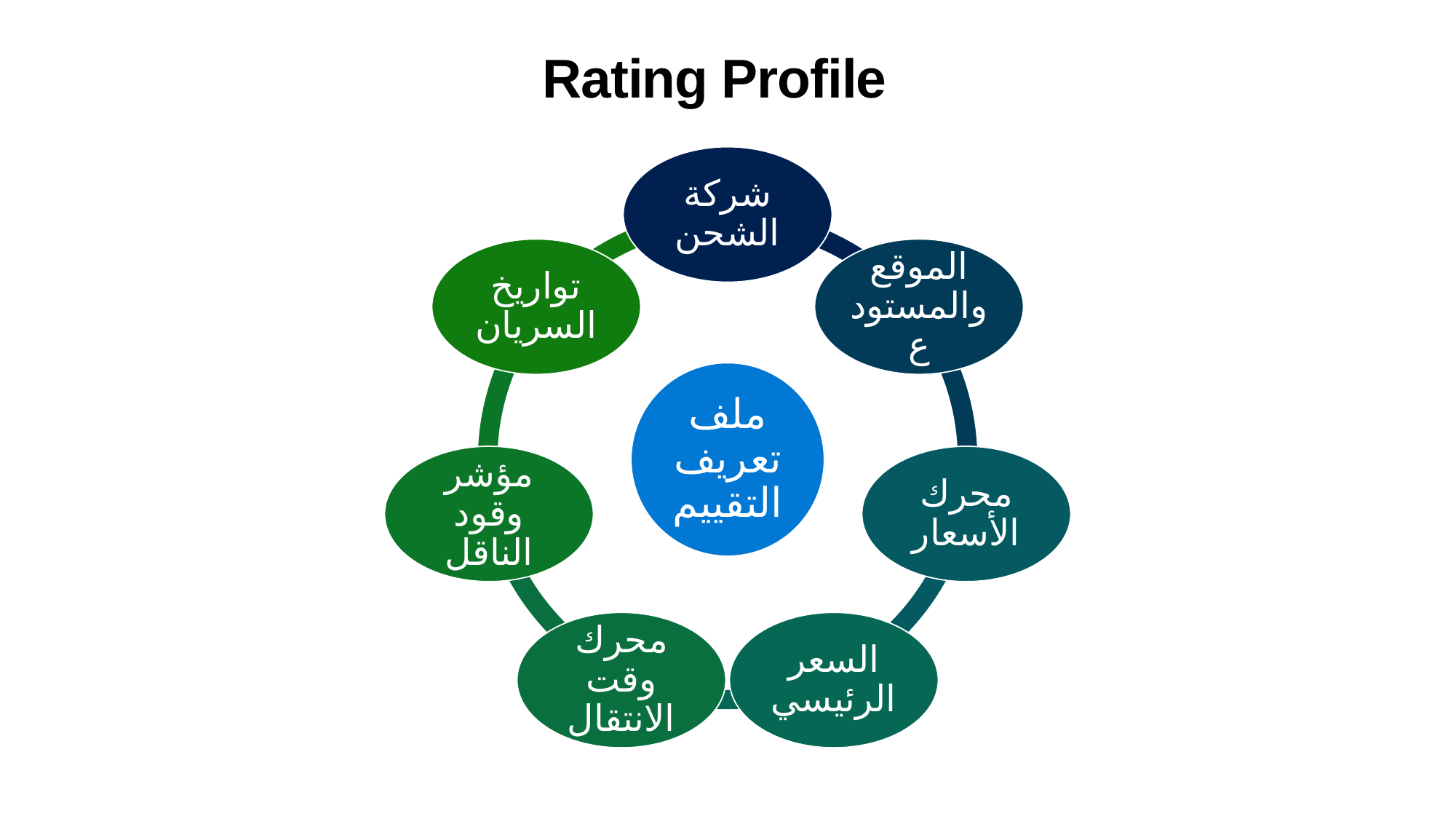

# Rating Profile
ملف تعريف التقييم
شركة الشحن
الموقع والمستودع
محرك الأسعار
السعر الرئيسي
محرك وقت الانتقال
مؤشر وقود الناقل
تواريخ السريان